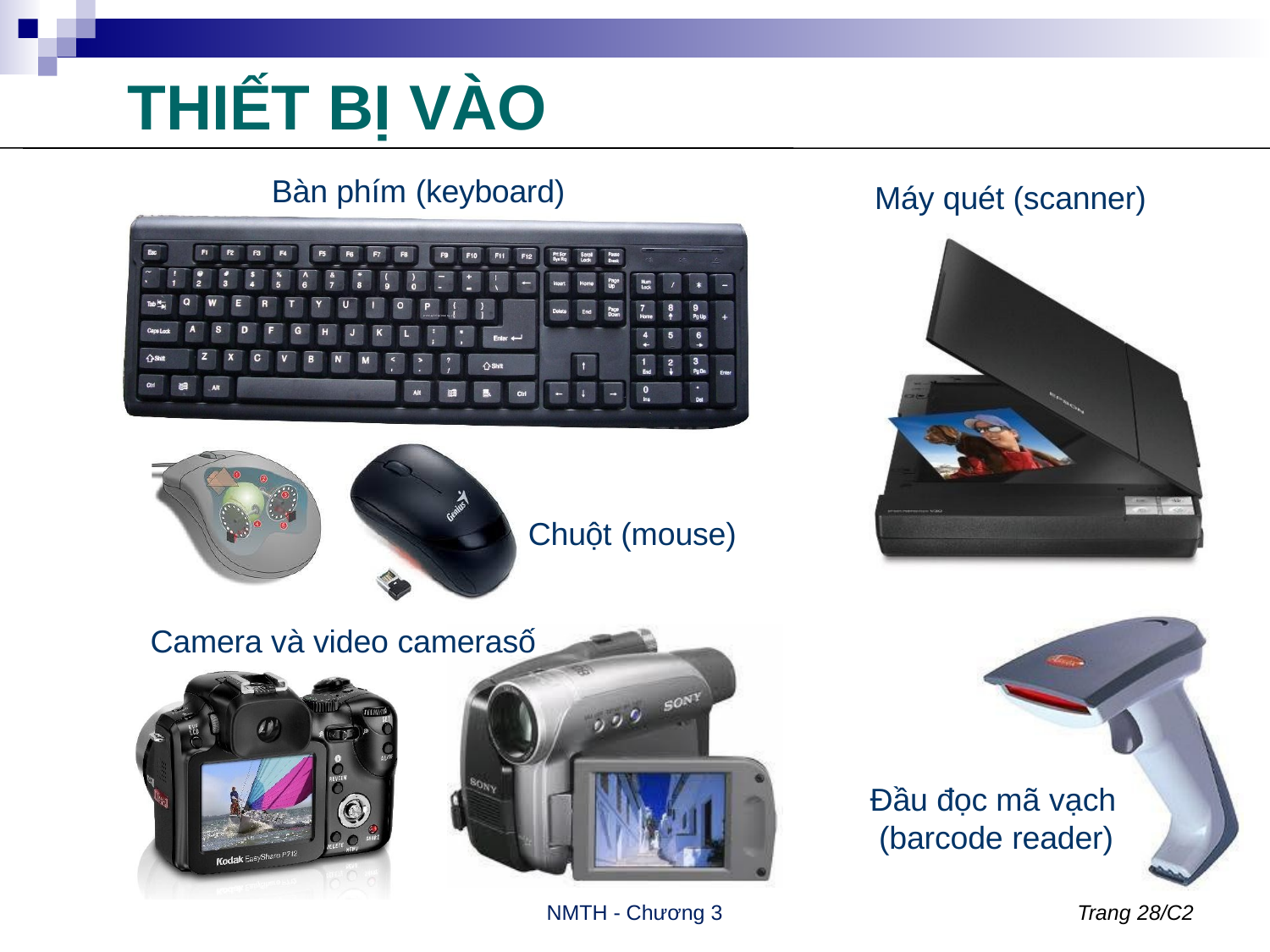

# THIẾT BỊ VÀO
Bàn phím (keyboard)
Máy quét (scanner)

Chuột (mouse)

Camera và video camerasố

Đầu đọc mã vạch  (barcode reader)
NMTH - Chương 3
Trang 28/C2